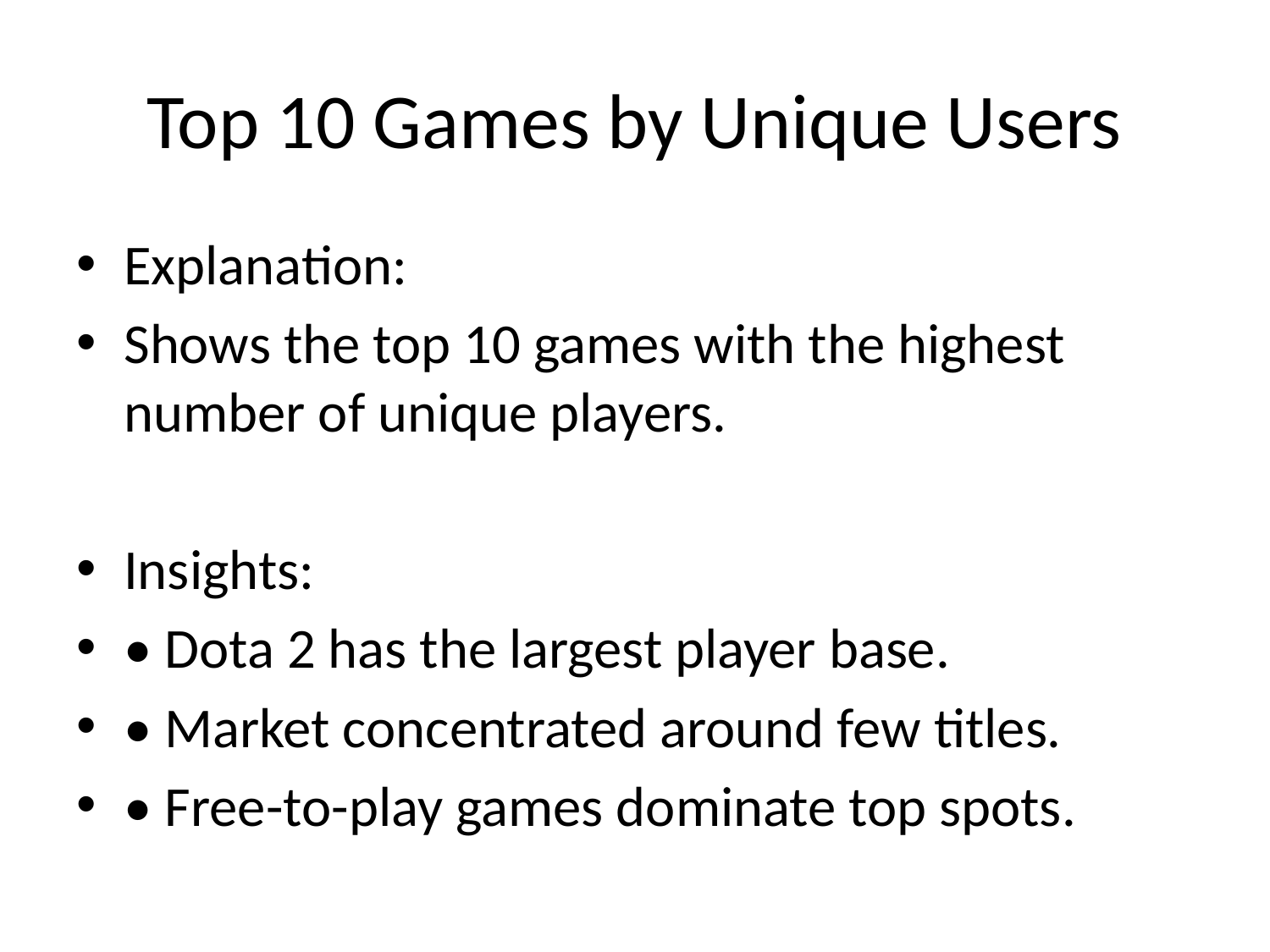

# Top 10 Games by Unique Users
Explanation:
Shows the top 10 games with the highest number of unique players.

Insights:
• Dota 2 has the largest player base.
• Market concentrated around few titles.
• Free-to-play games dominate top spots.